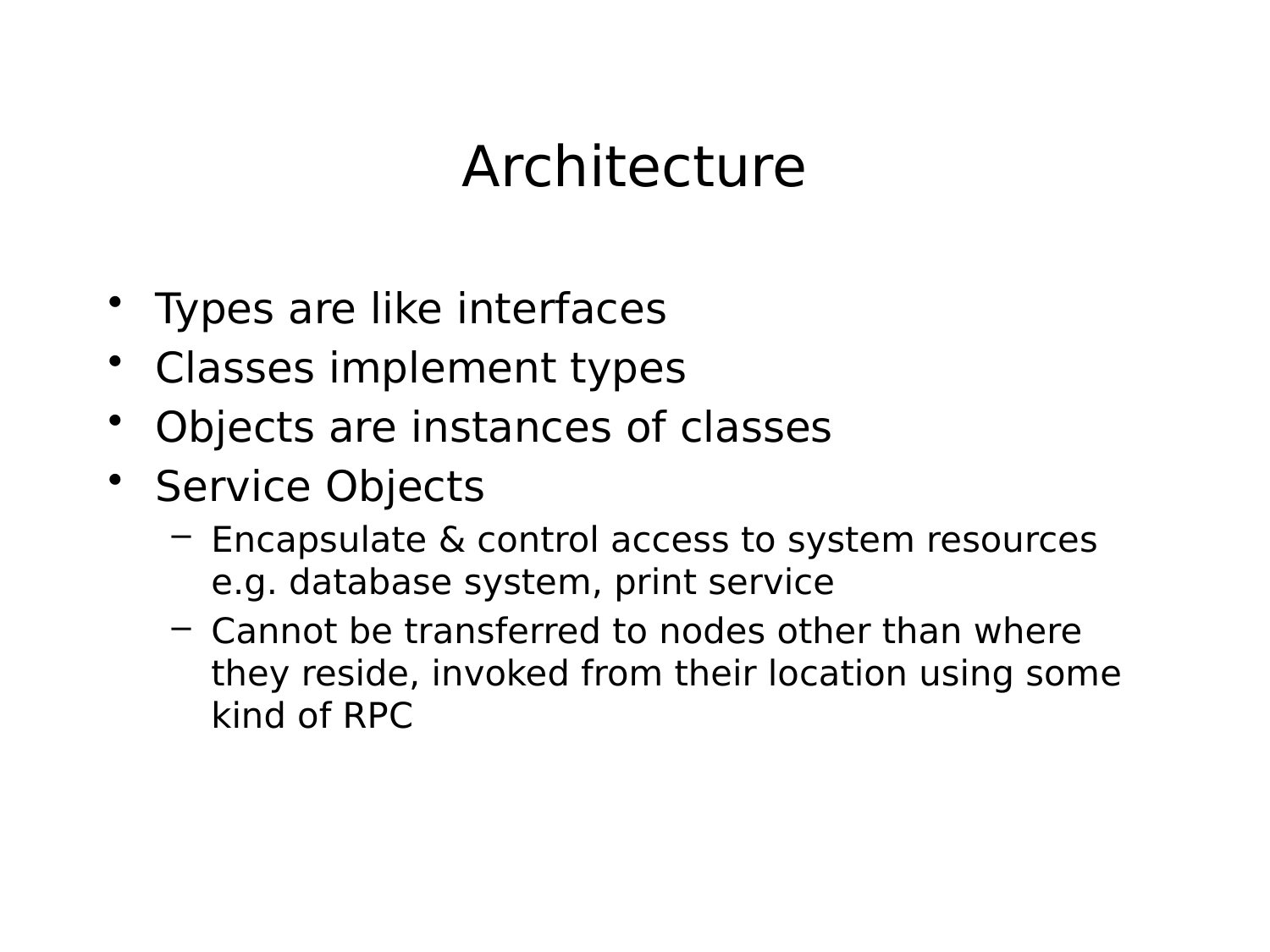

# Architecture
Types are like interfaces
Classes implement types
Objects are instances of classes
Service Objects
Encapsulate & control access to system resources e.g. database system, print service
Cannot be transferred to nodes other than where they reside, invoked from their location using some kind of RPC